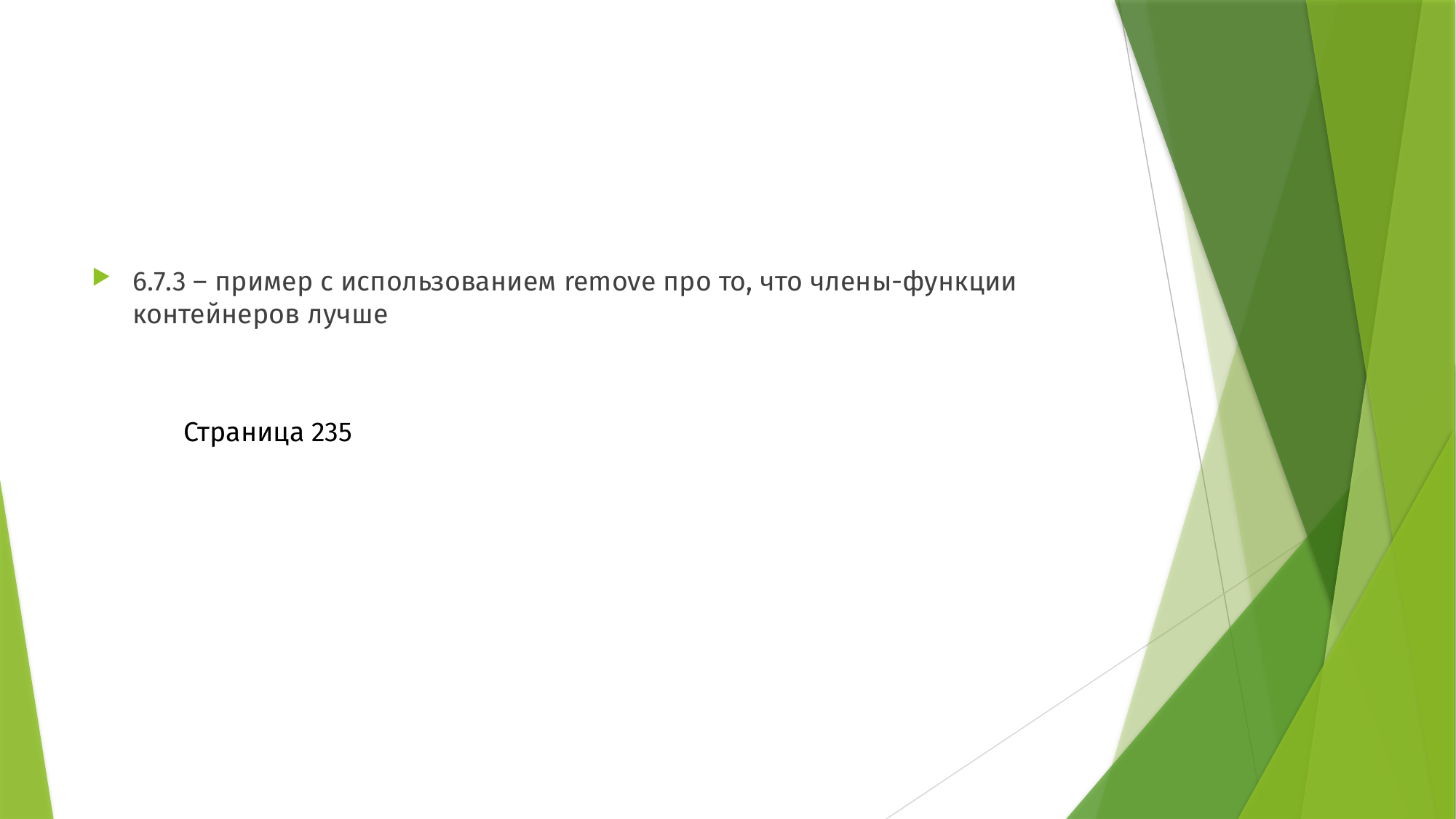

#
6.7.3 – пример с использованием remove про то, что члены-функции контейнеров лучше
Страница 235